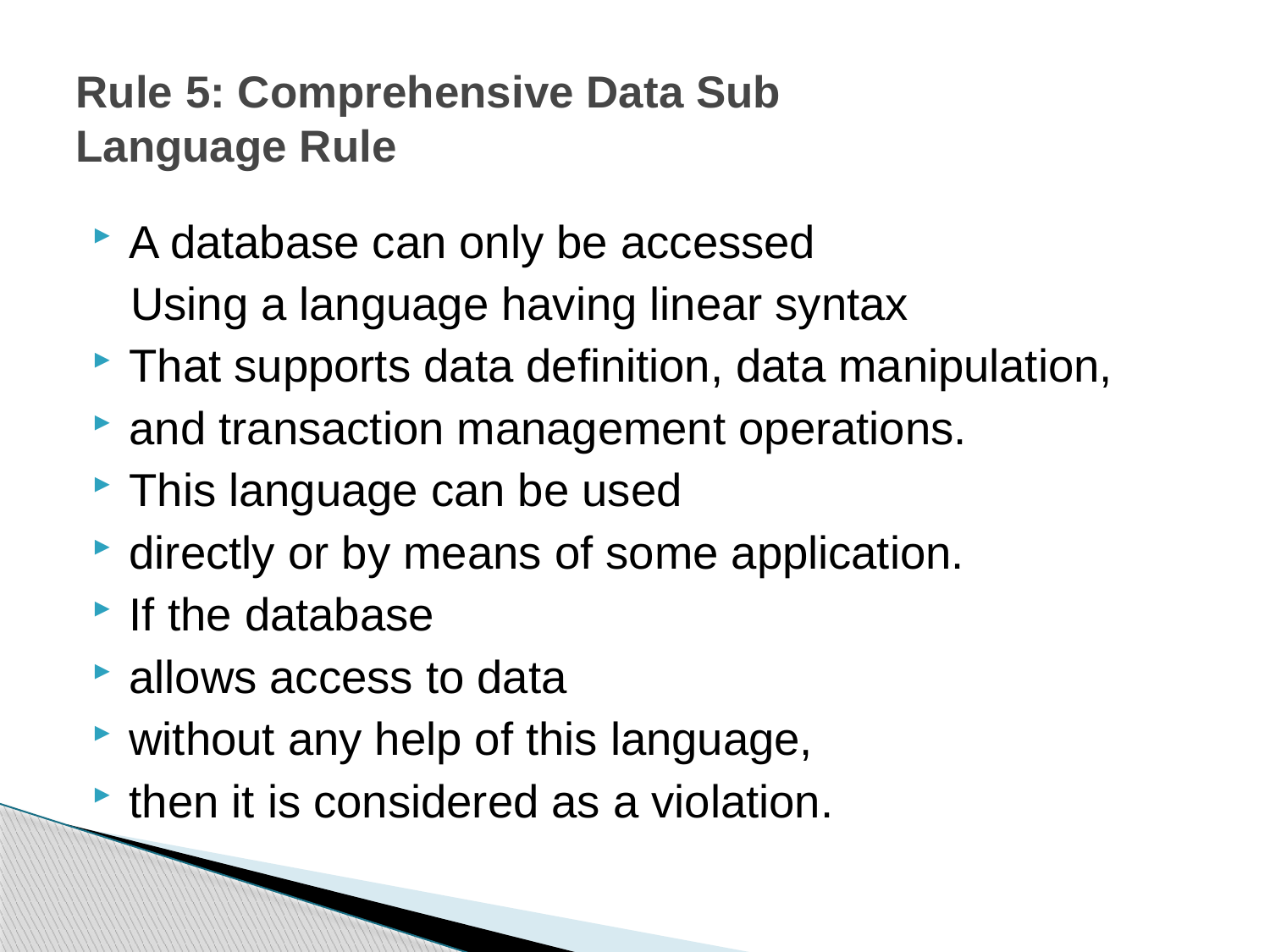

# Rule 5: Comprehensive Data Sub Language Rule
A database can only be accessed
   Using a language having linear syntax
That supports data definition, data manipulation,
and transaction management operations.
This language can be used
directly or by means of some application.
If the database
allows access to data
without any help of this language,
then it is considered as a violation.